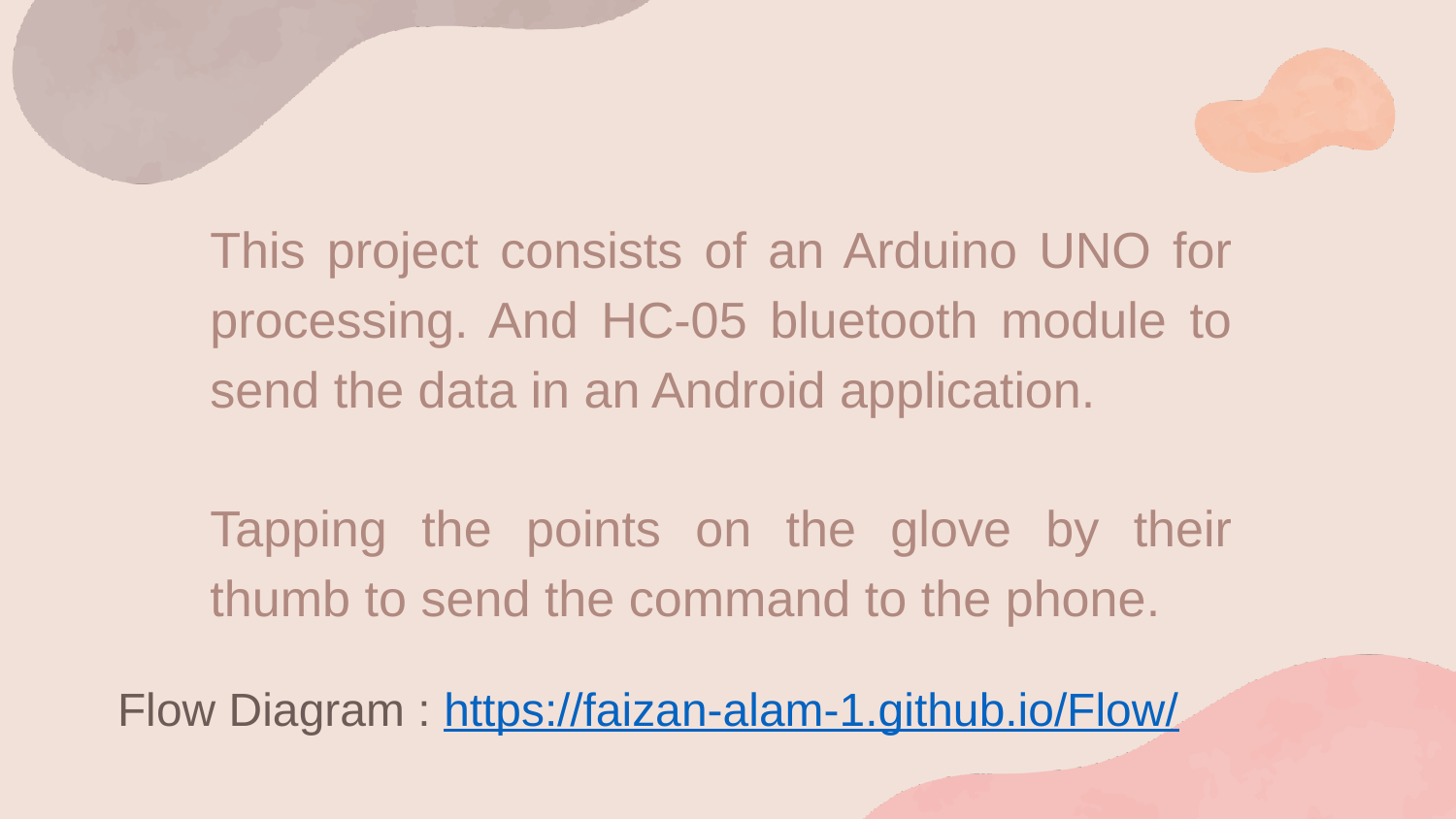

This project consists of an Arduino UNO for processing. And HC-05 bluetooth module to send the data in an Android application.

Tapping the points on the glove by their thumb to send the command to the phone.

Flow Diagram : https://faizan-alam-1.github.io/Flow/